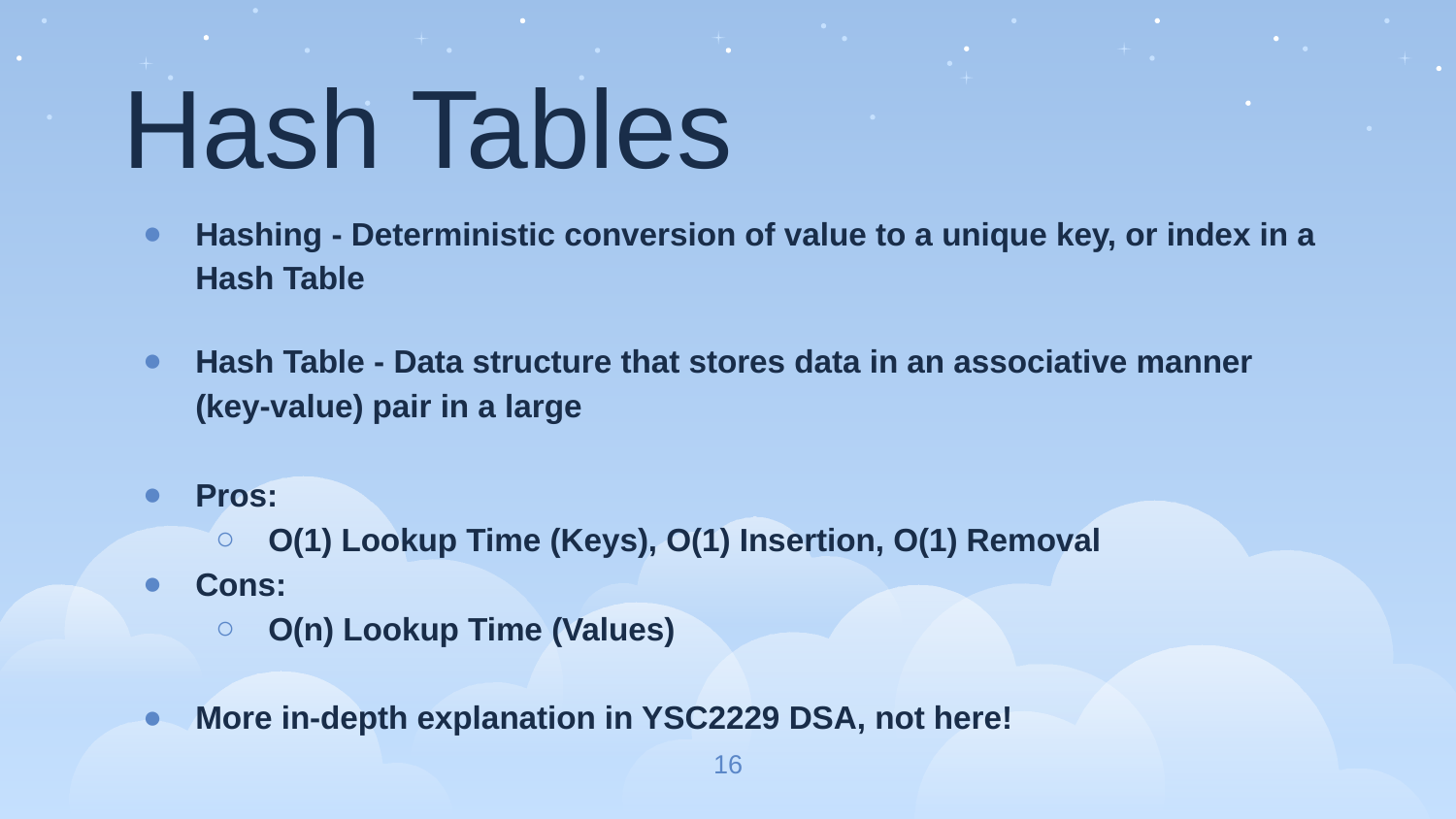

Hash Tables
Hashing - Deterministic conversion of value to a unique key, or index in a Hash Table
Hash Table - Data structure that stores data in an associative manner (key-value) pair in a large
Pros:
O(1) Lookup Time (Keys), O(1) Insertion, O(1) Removal
Cons:
O(n) Lookup Time (Values)
More in-depth explanation in YSC2229 DSA, not here!
16